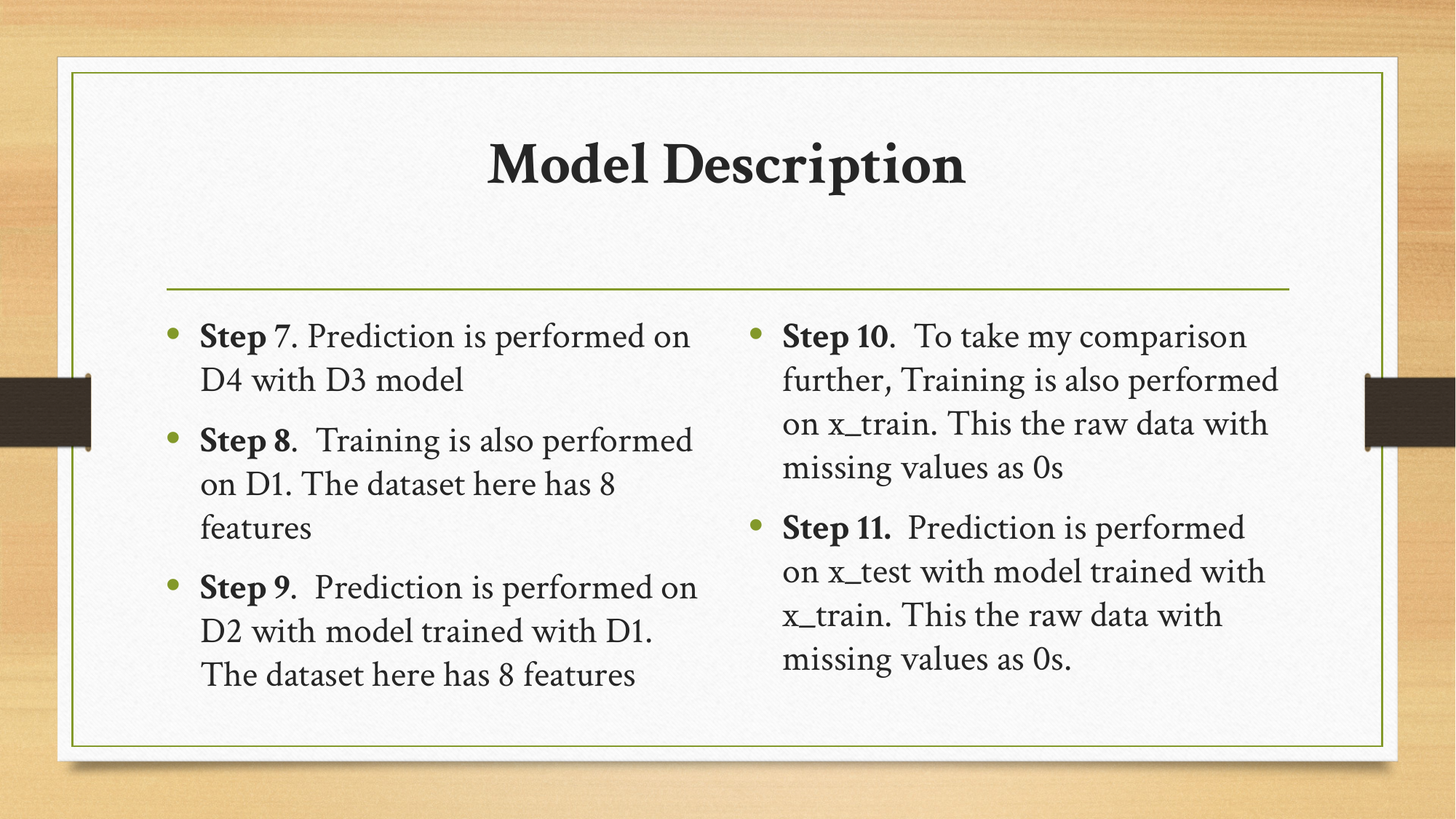

# Model Description
Step 7. Prediction is performed on D4 with D3 model
Step 8.  Training is also performed on D1. The dataset here has 8 features
Step 9.  Prediction is performed on D2 with model trained with D1. The dataset here has 8 features

Step 10.  To take my comparison further, Training is also performed on x_train. This the raw data with missing values as 0s
Step 11.  Prediction is performed on x_test with model trained with x_train. This the raw data with missing values as 0s.